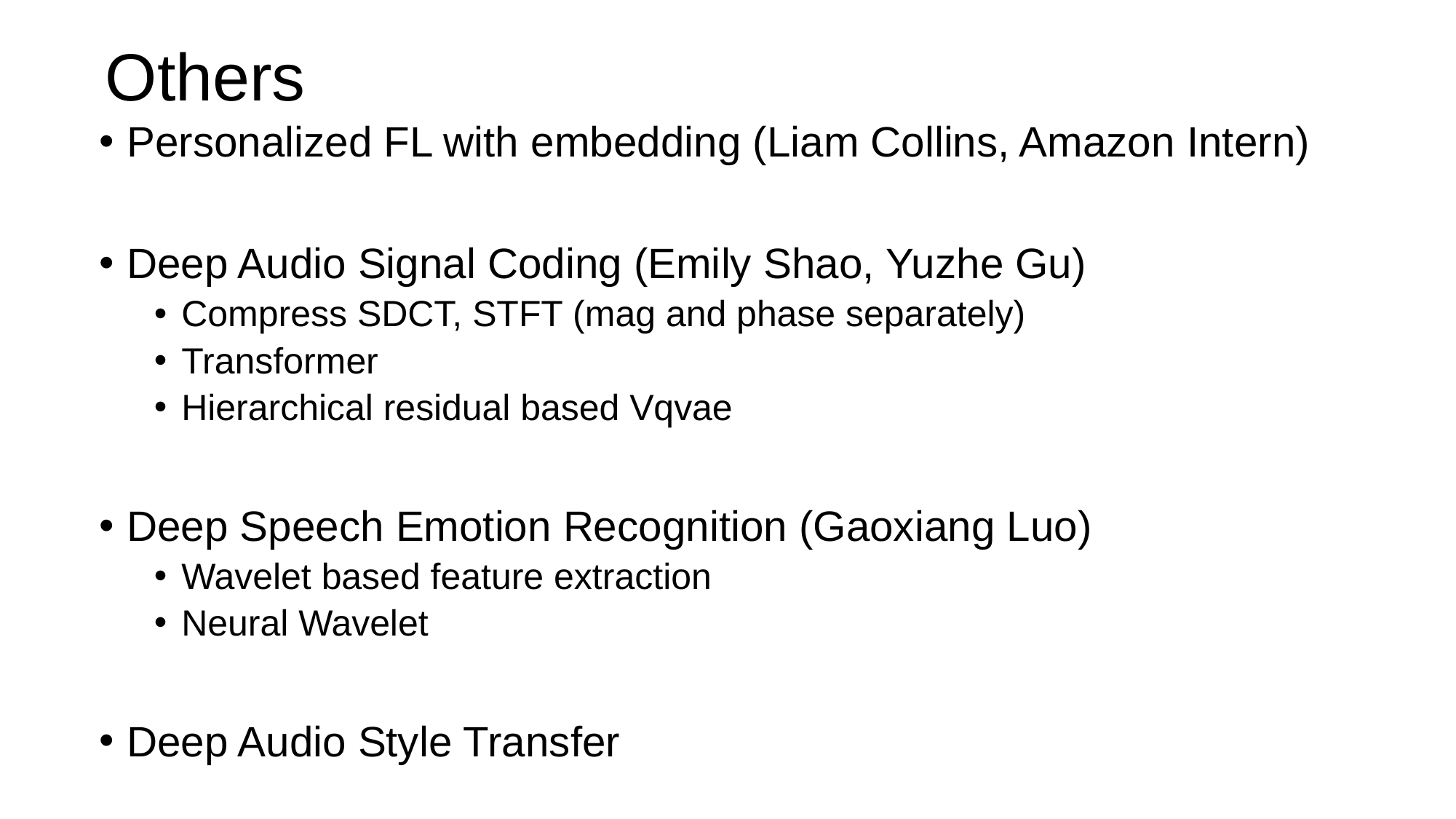

Others
Personalized FL with embedding (Liam Collins, Amazon Intern)

Deep Audio Signal Coding (Emily Shao, Yuzhe Gu)
Compress SDCT, STFT (mag and phase separately)
Transformer
Hierarchical residual based Vqvae

Deep Speech Emotion Recognition (Gaoxiang Luo)
Wavelet based feature extraction
Neural Wavelet

Deep Audio Style Transfer